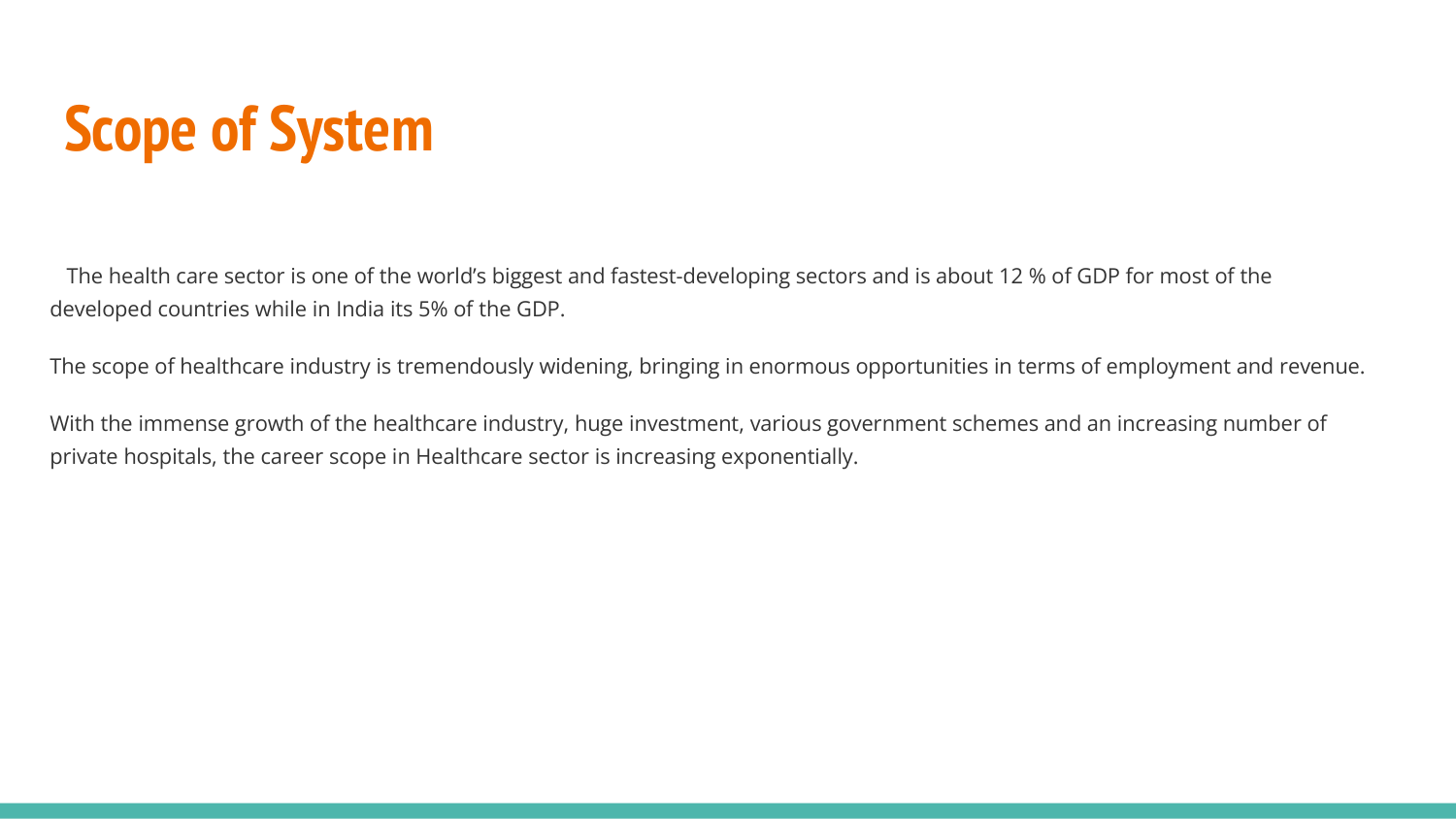

# Scope of System
   The health care sector is one of the world’s biggest and fastest-developing sectors and is about 12 % of GDP for most of the developed countries while in India its 5% of the GDP.
The scope of healthcare industry is tremendously widening, bringing in enormous opportunities in terms of employment and revenue.
With the immense growth of the healthcare industry, huge investment, various government schemes and an increasing number of private hospitals, the career scope in Healthcare sector is increasing exponentially.